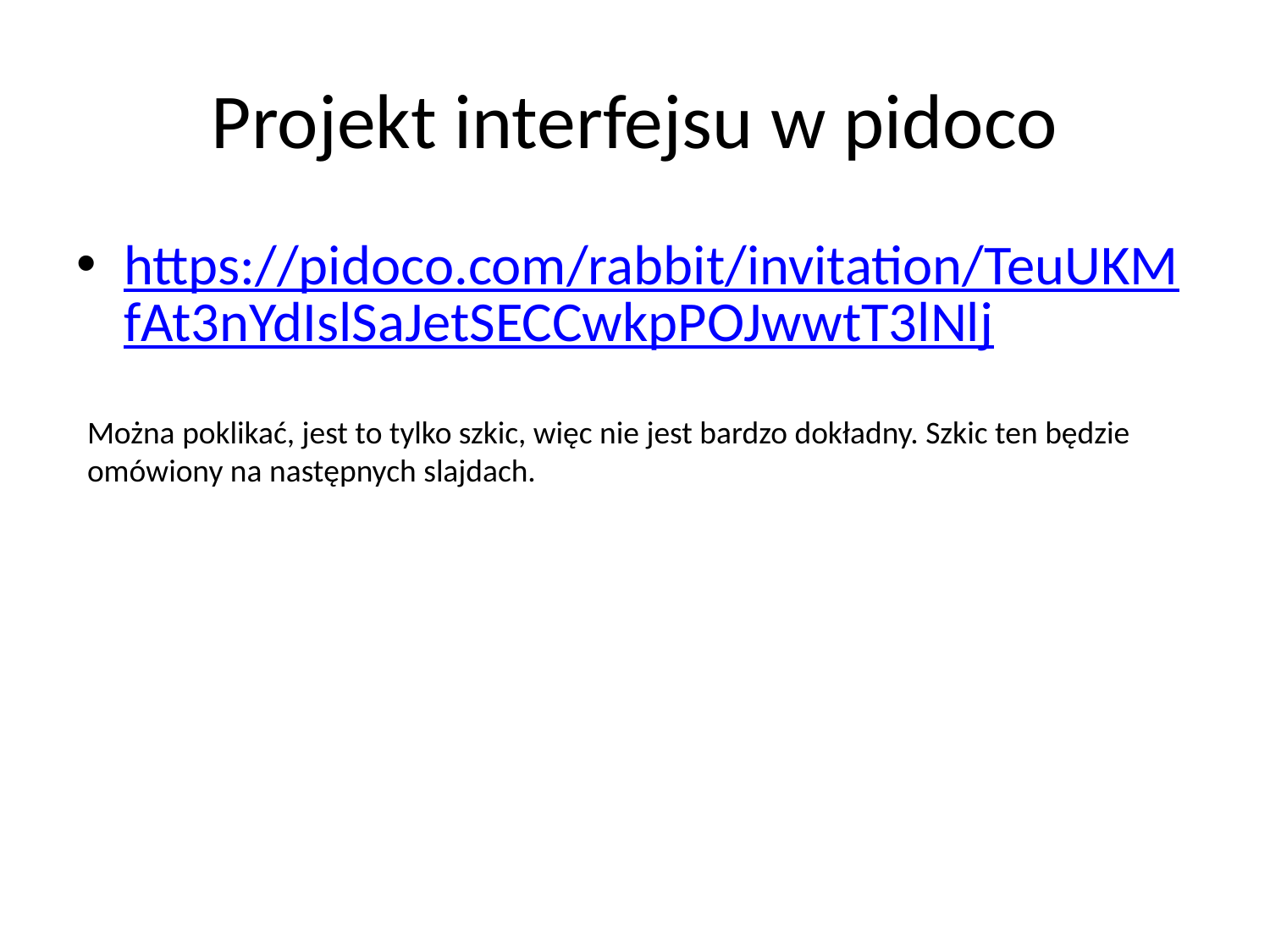

# Projekt interfejsu w pidoco
https://pidoco.com/rabbit/invitation/TeuUKMfAt3nYdIslSaJetSECCwkpPOJwwtT3lNlj
Można poklikać, jest to tylko szkic, więc nie jest bardzo dokładny. Szkic ten będzie omówiony na następnych slajdach.